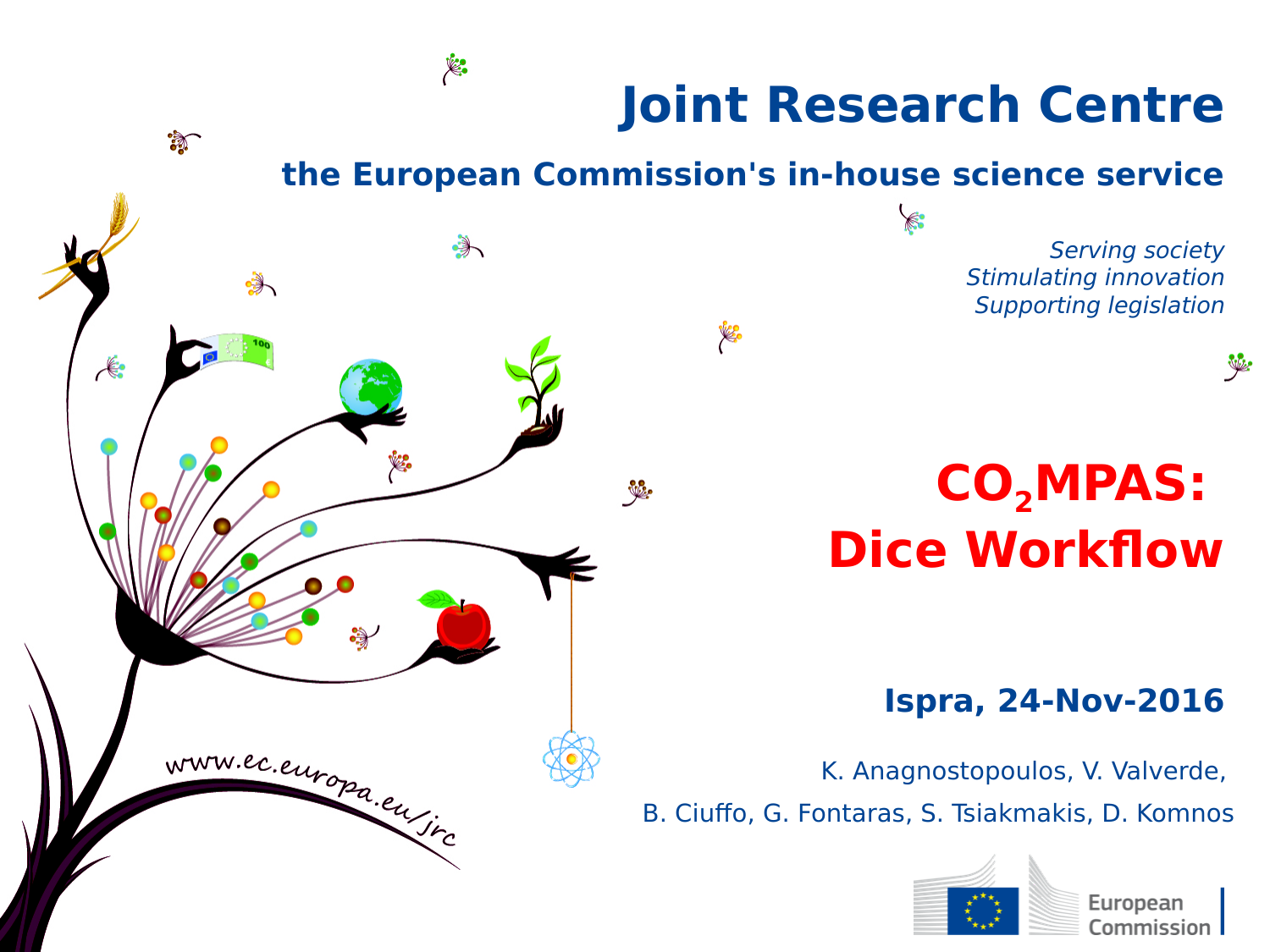

#
CO2MPAS:
Dice Workflow
Ispra, 24-Nov-2016
K. Anagnostopoulos, V. Valverde,
B. Ciuffo, G. Fontaras, S. Tsiakmakis, D. Komnos